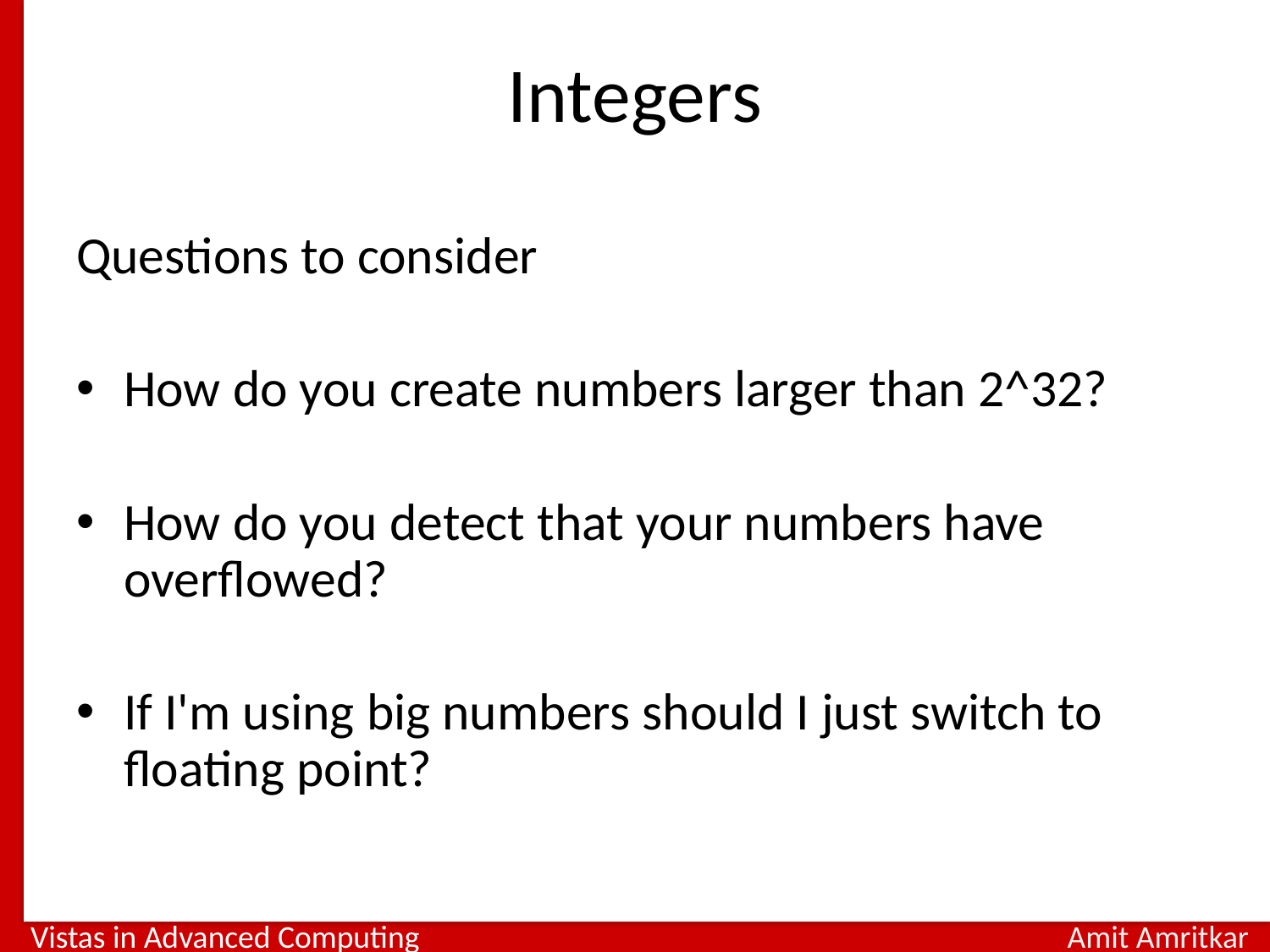

# Integers
Questions to consider

How do you create numbers larger than 2^32?

How do you detect that your numbers have overflowed?

If I'm using big numbers should I just switch to floating point?